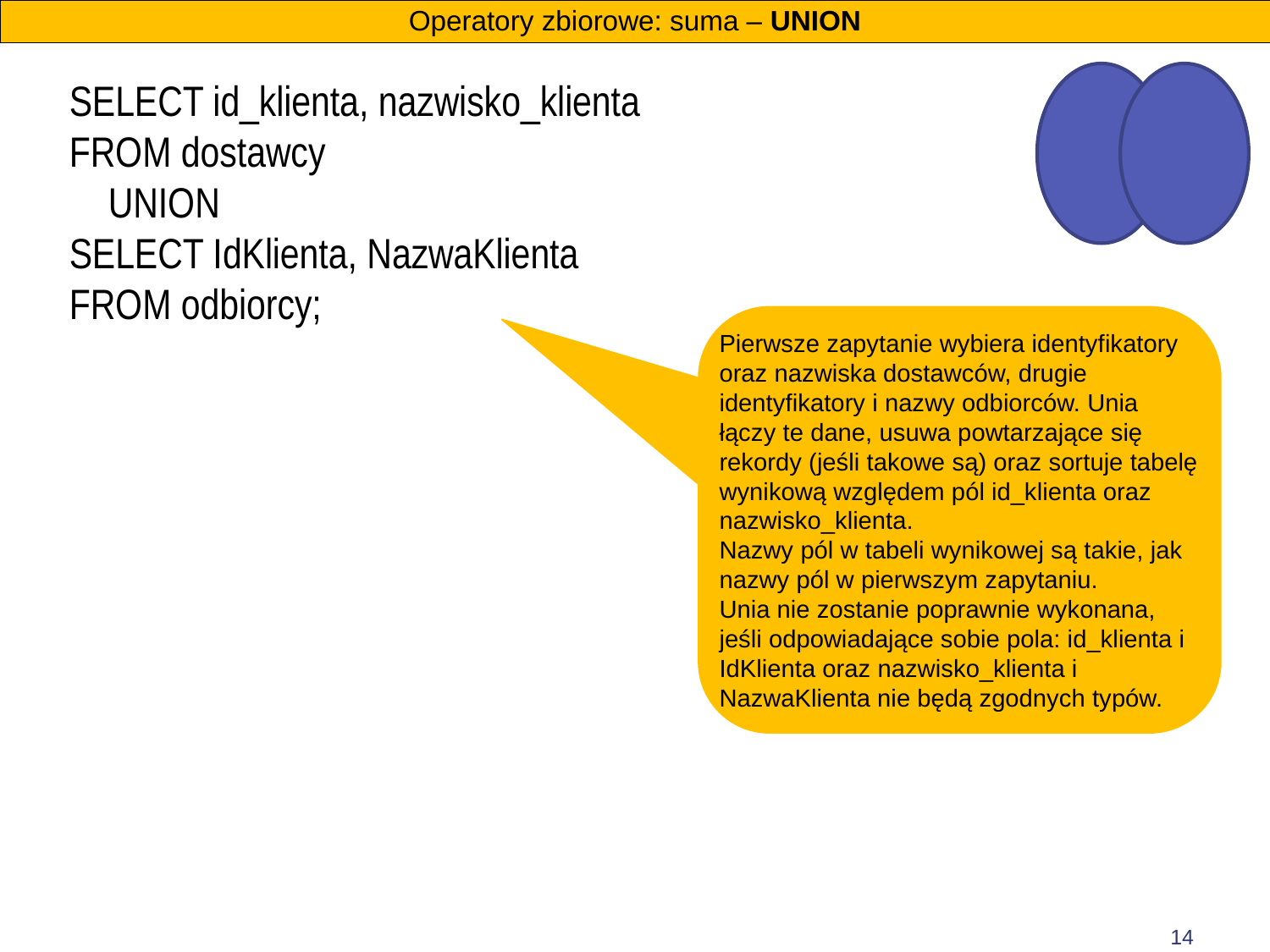

Operatory zbiorowe: suma – UNION

SELECT id_klienta, nazwisko_klienta
FROM dostawcy
    UNION
SELECT IdKlienta, NazwaKlienta
FROM odbiorcy;
Pierwsze zapytanie wybiera identyfikatory oraz nazwiska dostawców, drugie identyfikatory i nazwy odbiorców. Unia łączy te dane, usuwa powtarzające się rekordy (jeśli takowe są) oraz sortuje tabelę wynikową względem pól id_klienta oraz nazwisko_klienta.
Nazwy pól w tabeli wynikowej są takie, jak nazwy pól w pierwszym zapytaniu.
Unia nie zostanie poprawnie wykonana, jeśli odpowiadające sobie pola: id_klienta i IdKlienta oraz nazwisko_klienta i NazwaKlienta nie będą zgodnych typów.
14